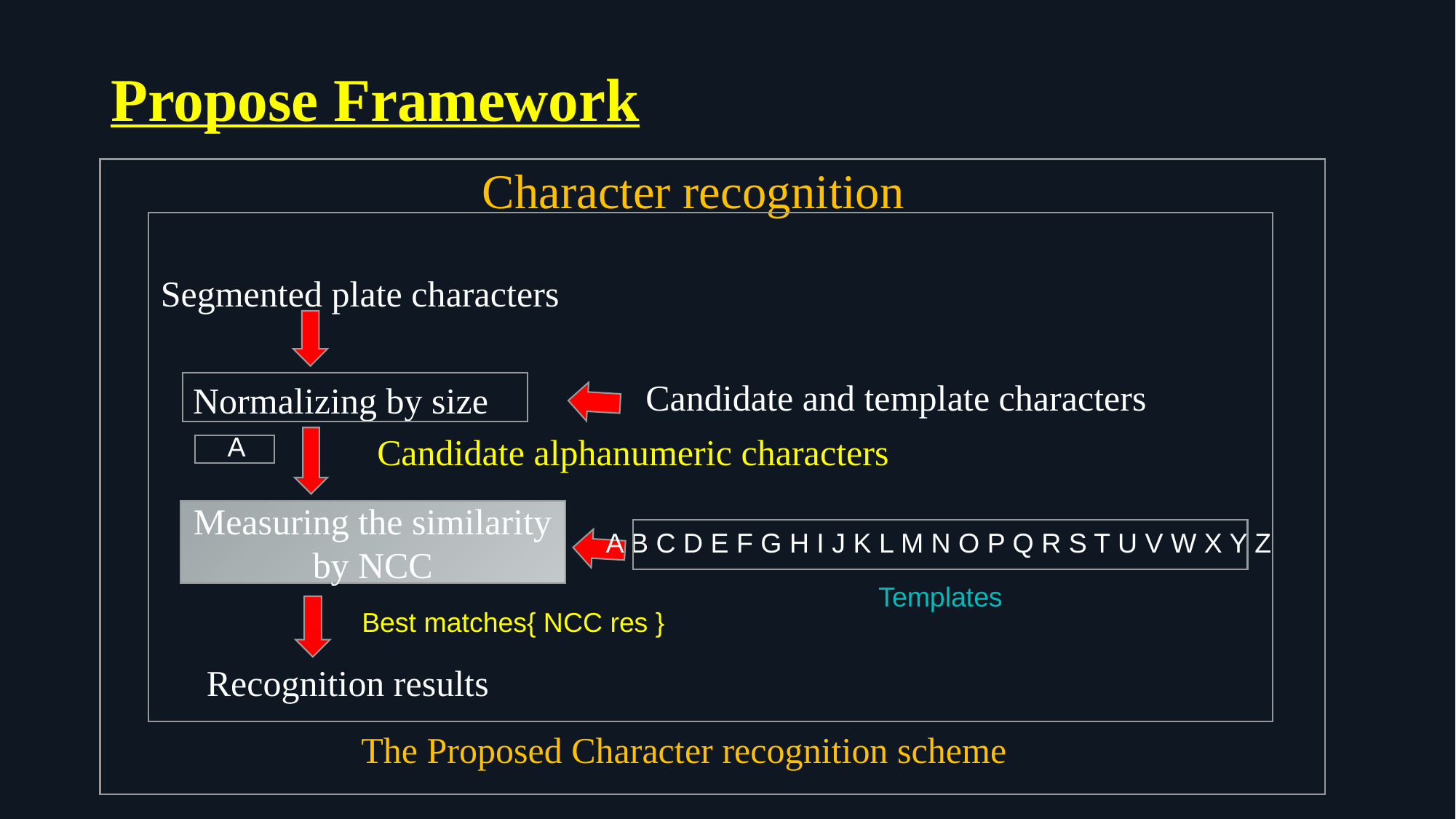

# Propose Framework

Character recognition

Segmented plate characters

Candidate and template characters
Normalizing by size

A
Candidate alphanumeric characters

Measuring the similarity by NCC
A B C D E F G H I J K L M N O P Q R S T U V W X Y Z

Templates
Best matches{ NCC res }

Recognition results
The Proposed Character recognition scheme